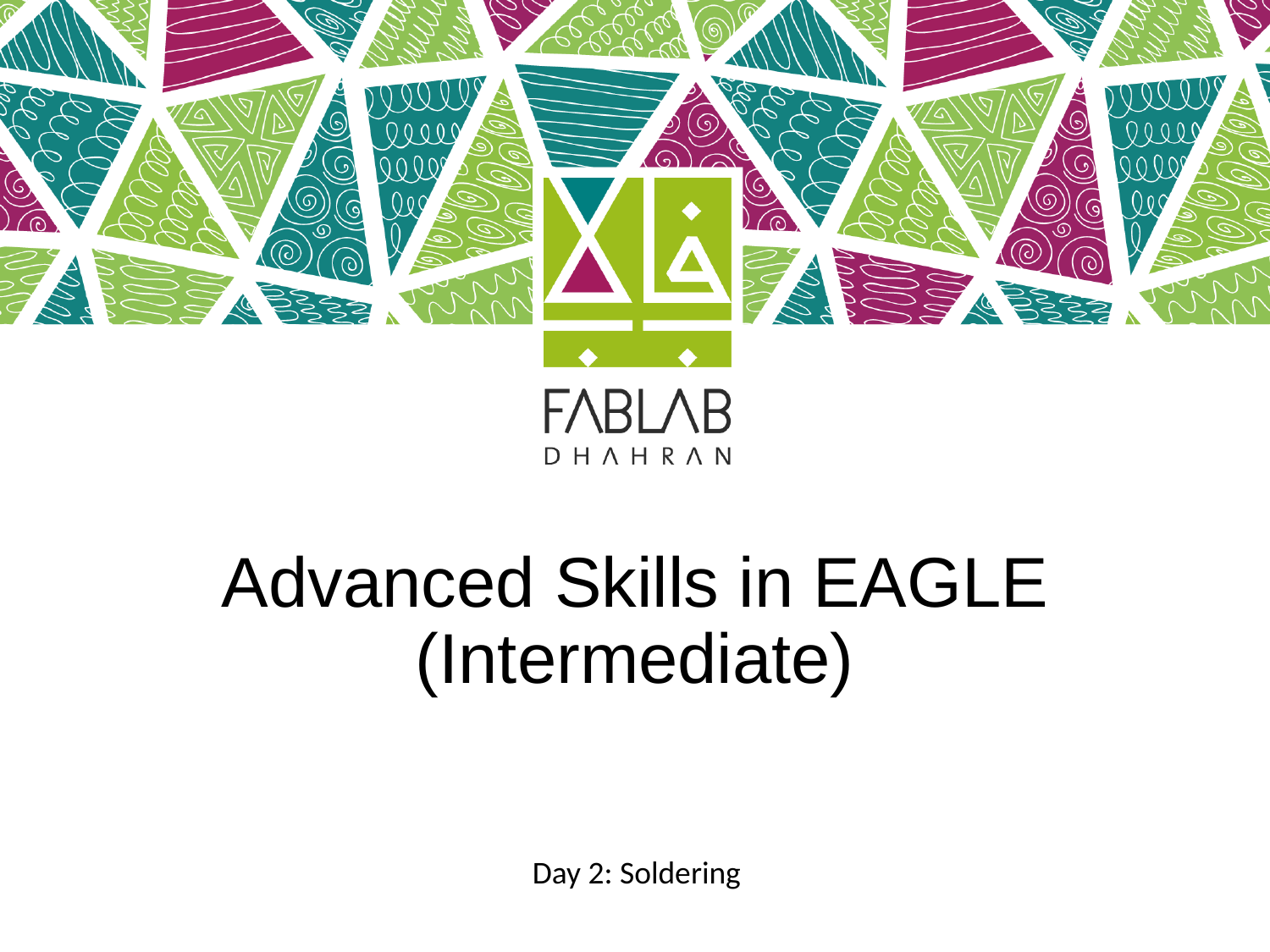

# Advanced Skills in EAGLE (Intermediate)
Day 2: Soldering